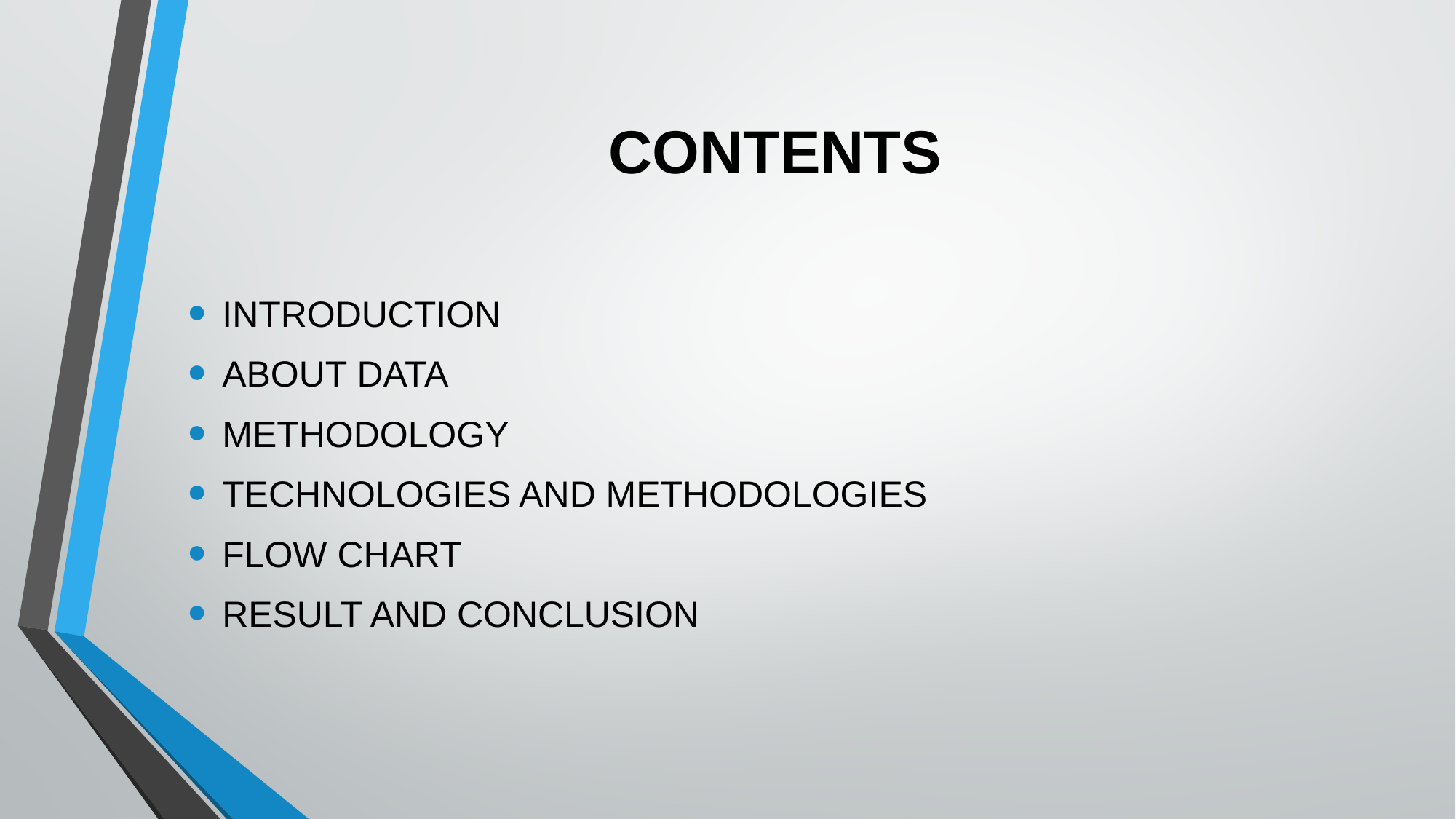

# CONTENTS
INTRODUCTION
ABOUT DATA
METHODOLOGY
TECHNOLOGIES AND METHODOLOGIES
FLOW CHART
RESULT AND CONCLUSION